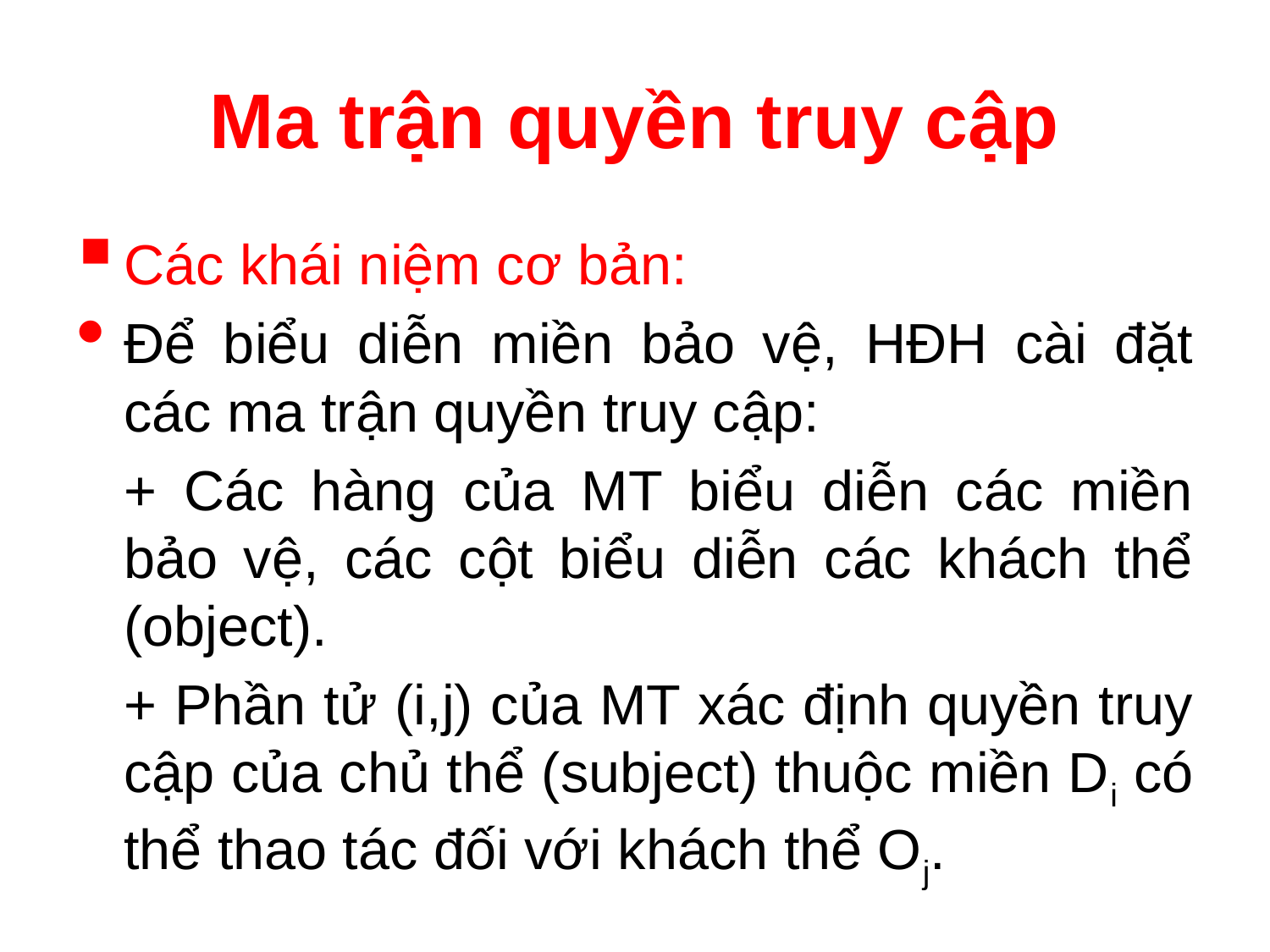

# Ma trận quyền truy cập
Các khái niệm cơ bản:
Để biểu diễn miền bảo vệ, HĐH cài đặt các ma trận quyền truy cập:
	+ Các hàng của MT biểu diễn các miền bảo vệ, các cột biểu diễn các khách thể (object).
	+ Phần tử (i,j) của MT xác định quyền truy cập của chủ thể (subject) thuộc miền Di có thể thao tác đối với khách thể Oj.